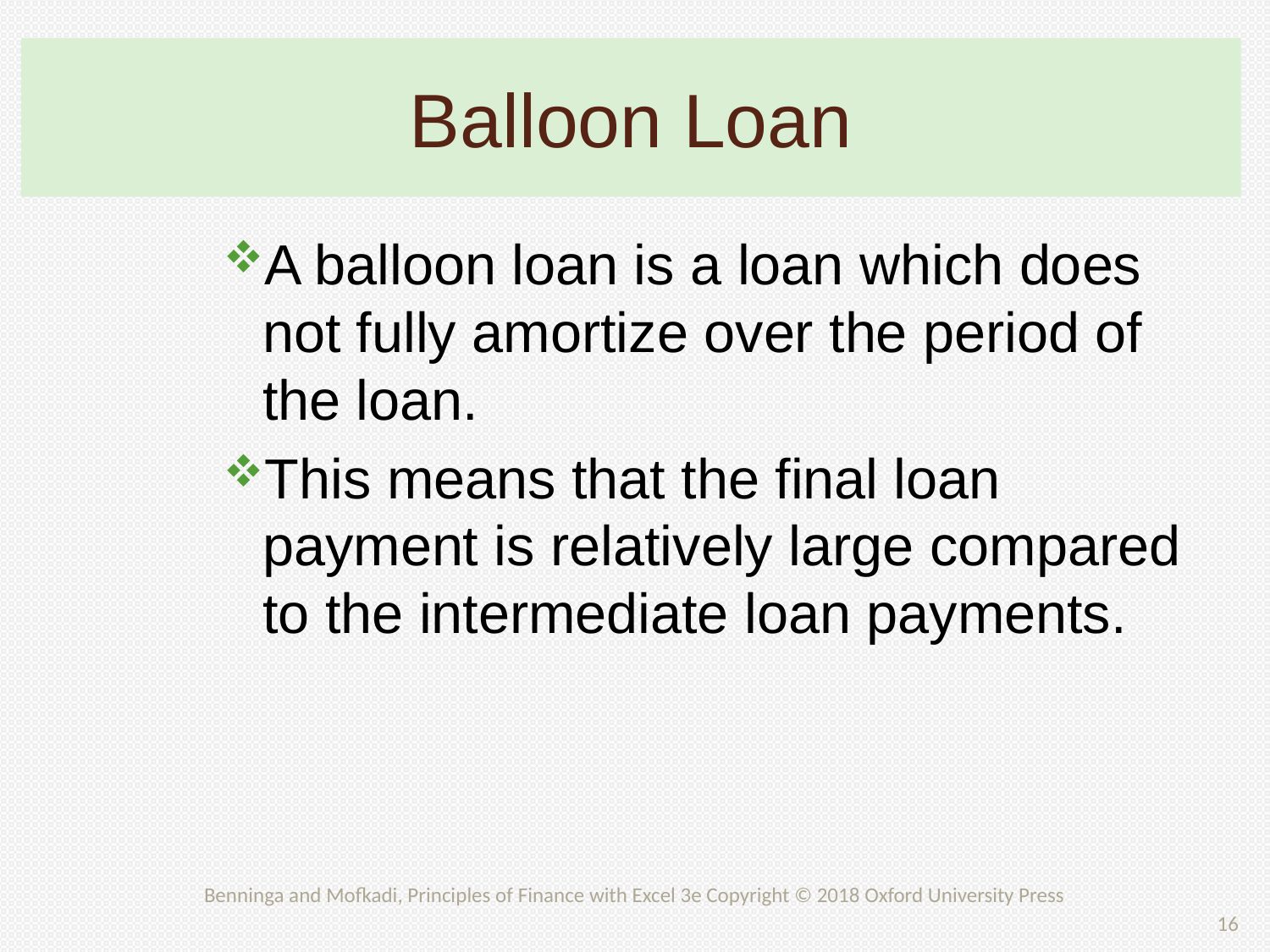

# Balloon Loan
A balloon loan is a loan which does not fully amortize over the period of the loan.
This means that the final loan payment is relatively large compared to the intermediate loan payments.
Benninga and Mofkadi, Principles of Finance with Excel 3e Copyright © 2018 Oxford University Press
16